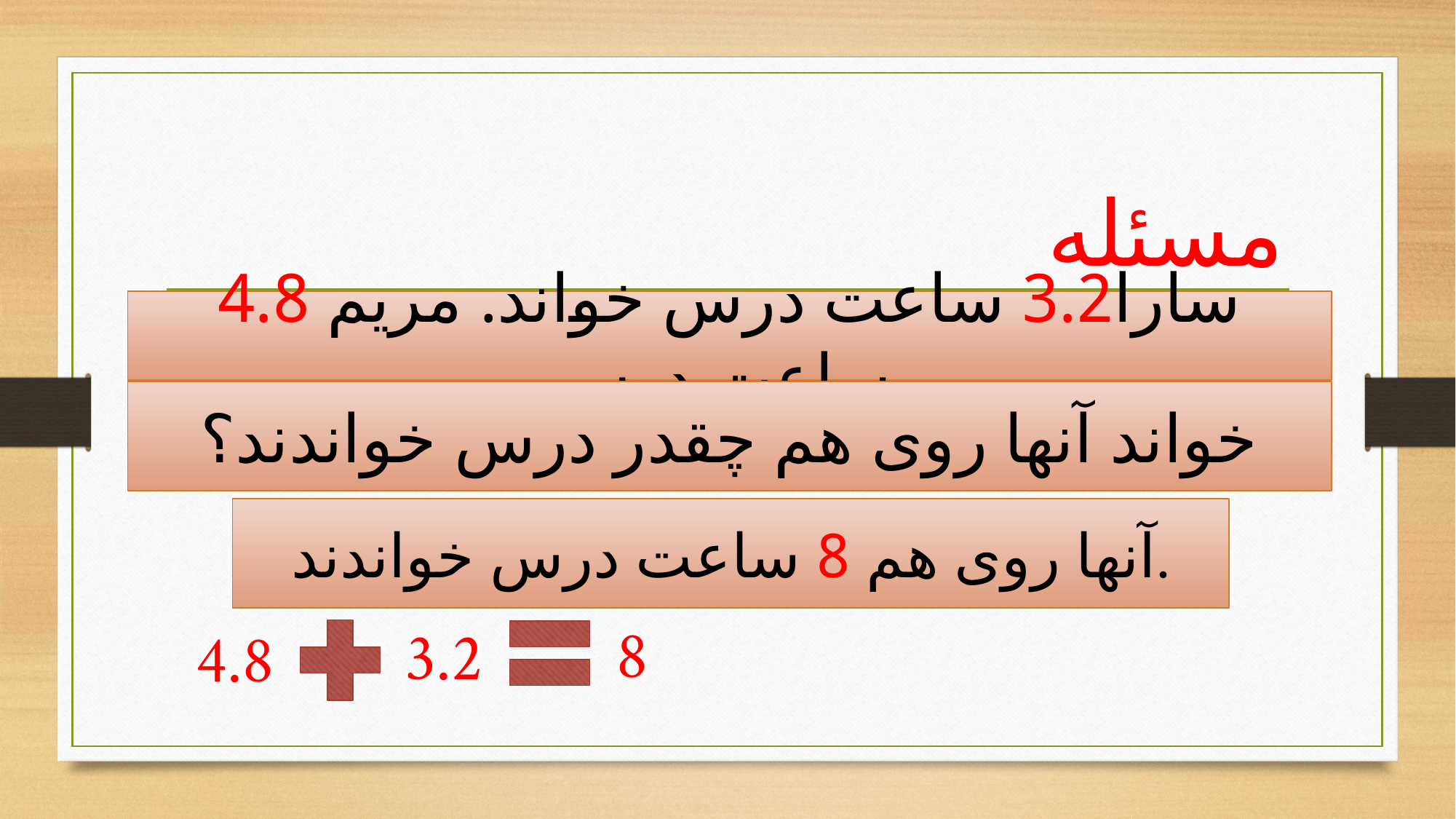

مسئله
سارا3.2 ساعت درس خواند. مریم 4.8 ساعت درس
خواند آنها روی هم چقدر درس خواندند؟
آنها روی هم 8 ساعت درس خواندند.

8
3.2
4.8